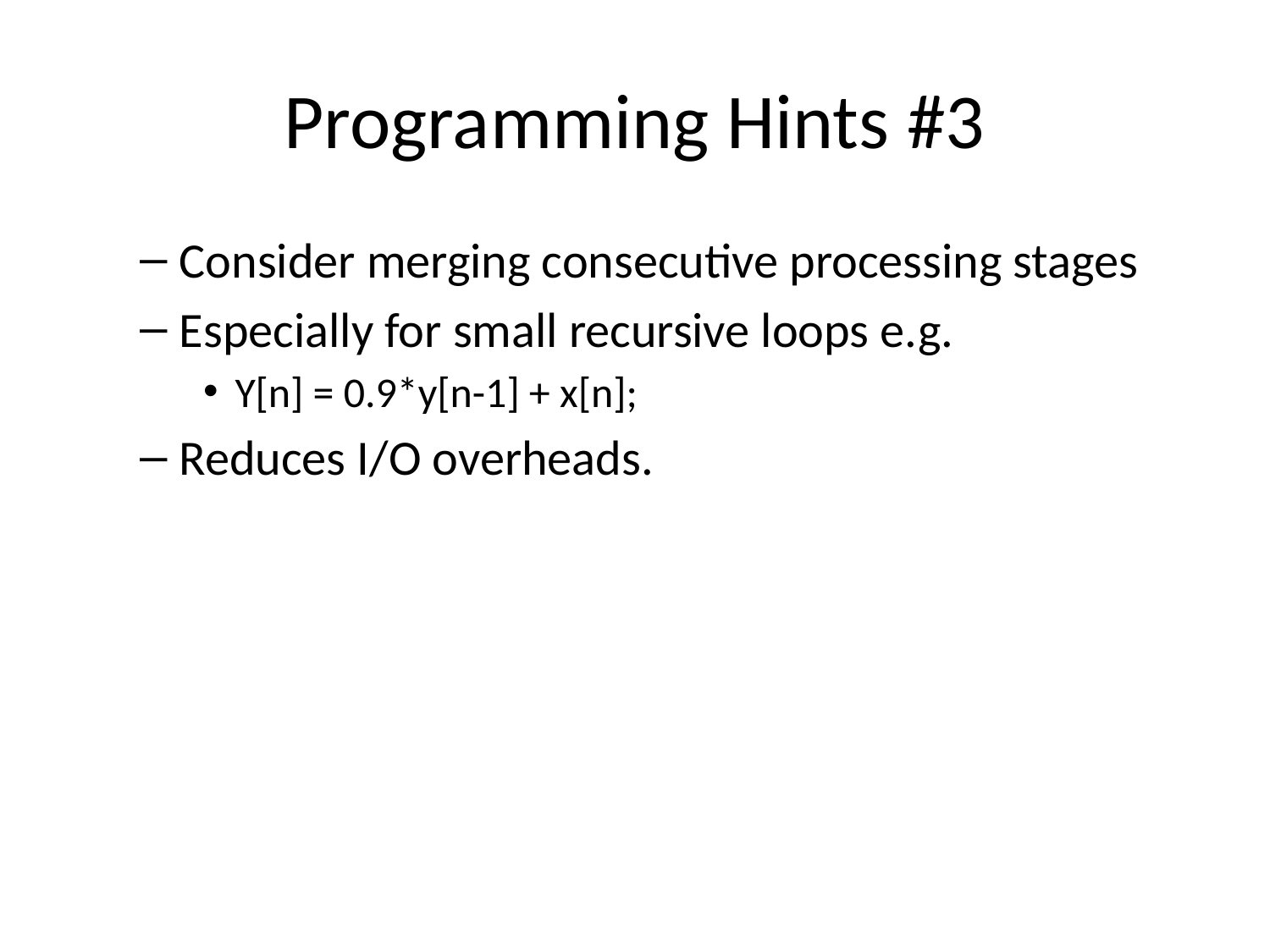

# Programming Hints #3
Consider merging consecutive processing stages
Especially for small recursive loops e.g.
Y[n] = 0.9*y[n-1] + x[n];
Reduces I/O overheads.